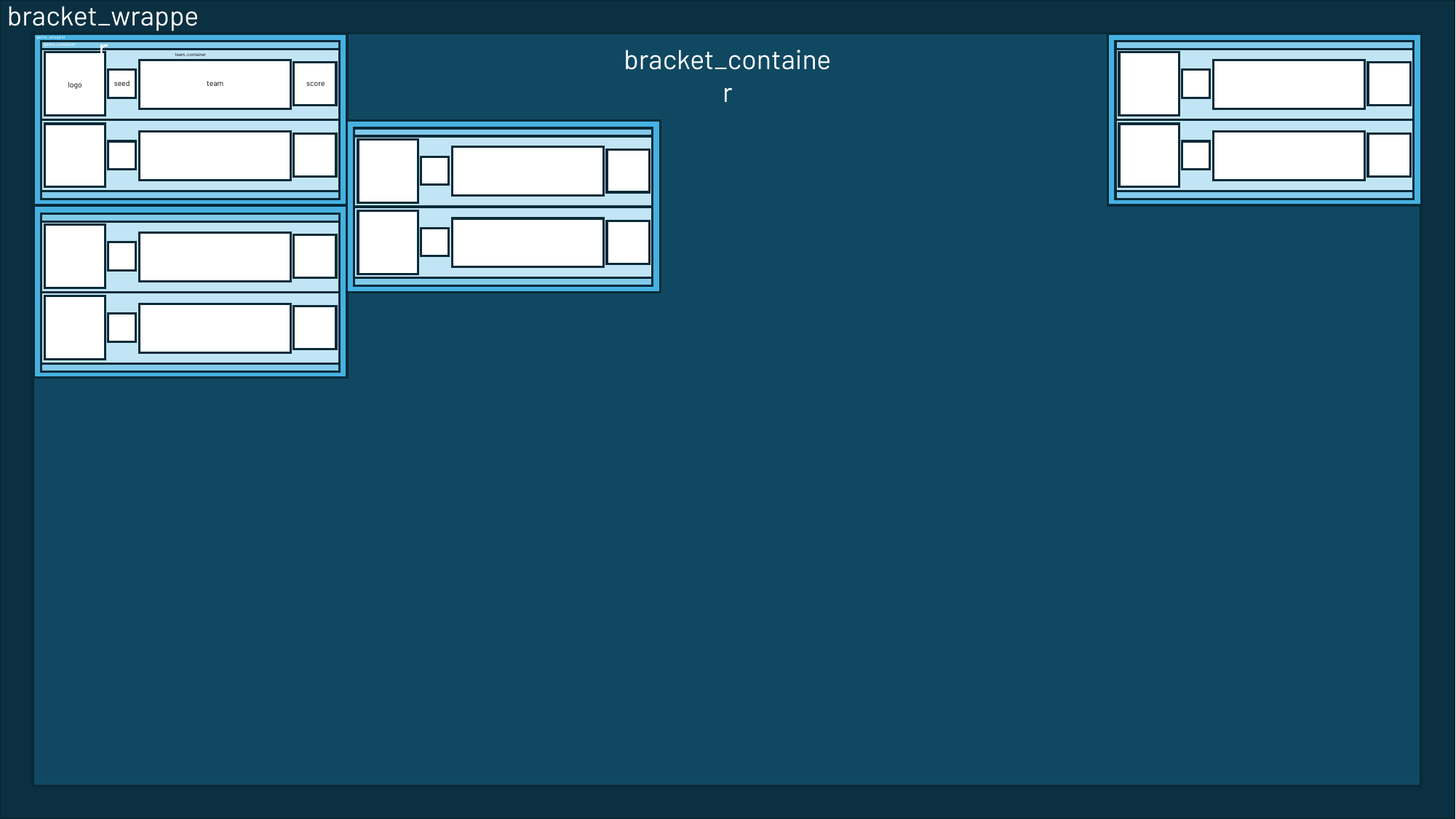

bracket_wrapper
game_wrapper

game_container
bracket_container

team_container

score
team
seed
logo